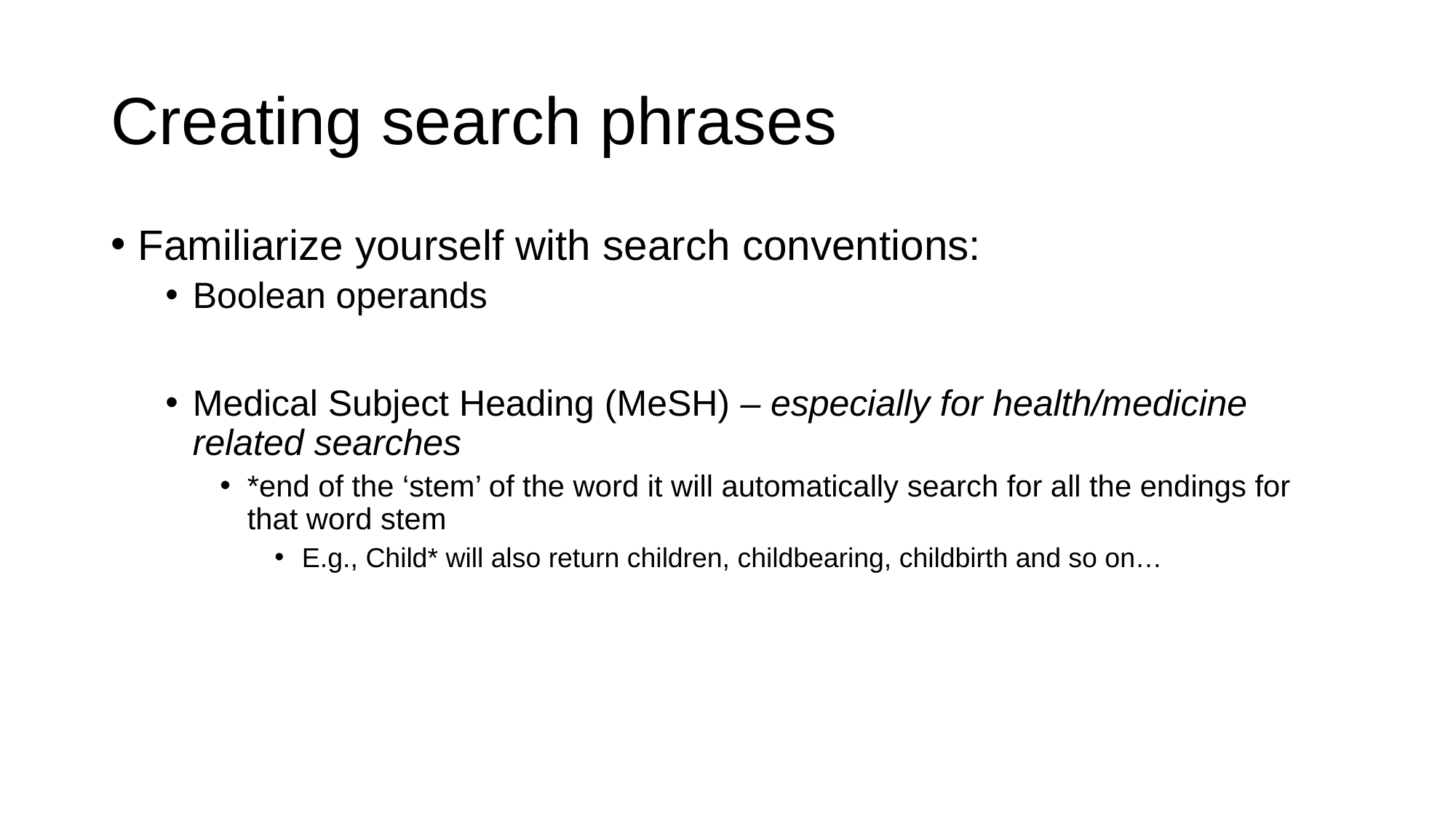

# Creating search phrases
Familiarize yourself with search conventions:
Boolean operands

Medical Subject Heading (MeSH) – especially for health/medicine related searches
*end of the ‘stem’ of the word it will automatically search for all the endings for that word stem
E.g., Child* will also return children, childbearing, childbirth and so on…